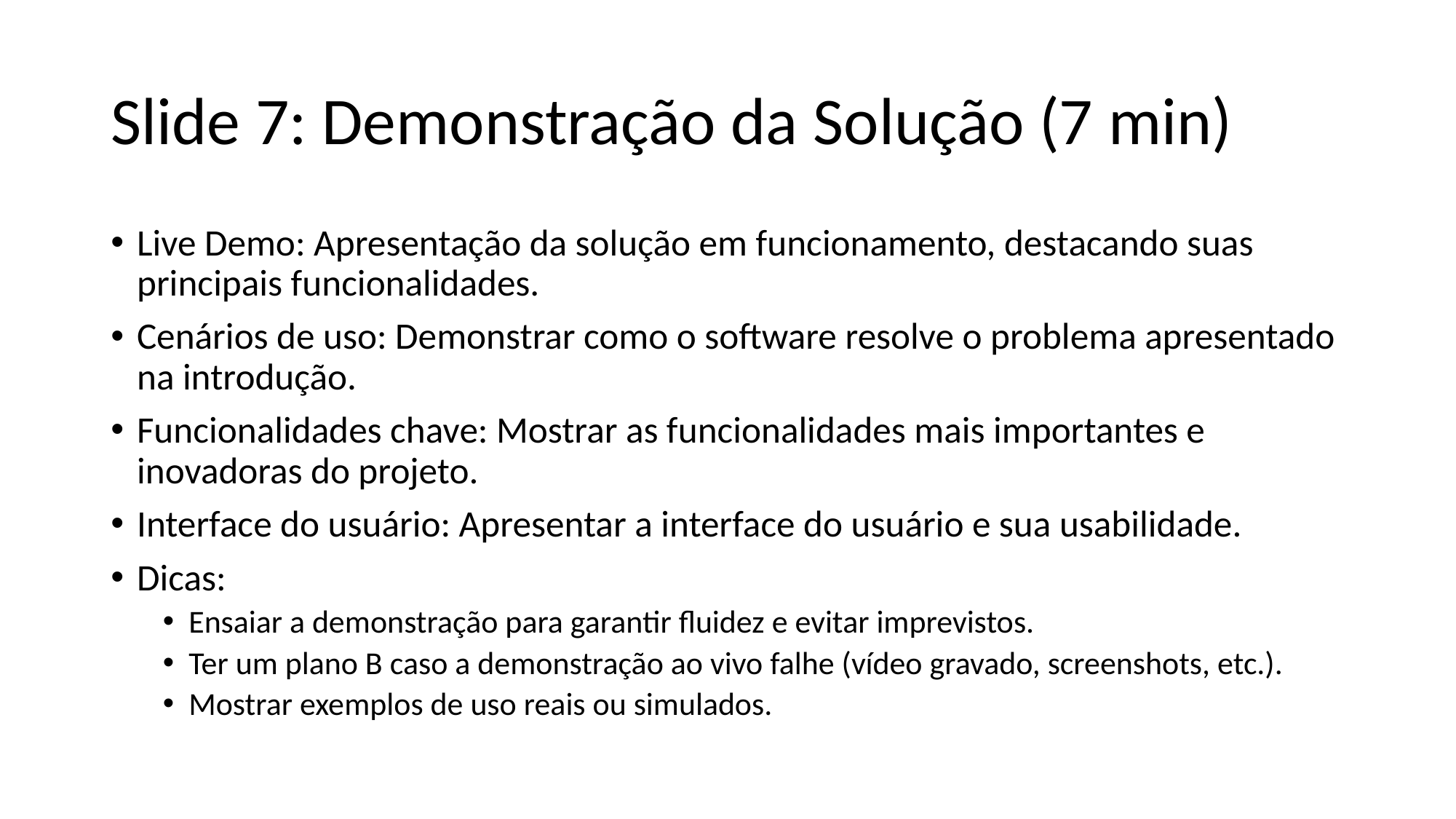

# Slide 7: Demonstração da Solução (7 min)
Live Demo: Apresentação da solução em funcionamento, destacando suas principais funcionalidades.
Cenários de uso: Demonstrar como o software resolve o problema apresentado na introdução.
Funcionalidades chave: Mostrar as funcionalidades mais importantes e inovadoras do projeto.
Interface do usuário: Apresentar a interface do usuário e sua usabilidade.
Dicas:
Ensaiar a demonstração para garantir fluidez e evitar imprevistos.
Ter um plano B caso a demonstração ao vivo falhe (vídeo gravado, screenshots, etc.).
Mostrar exemplos de uso reais ou simulados.